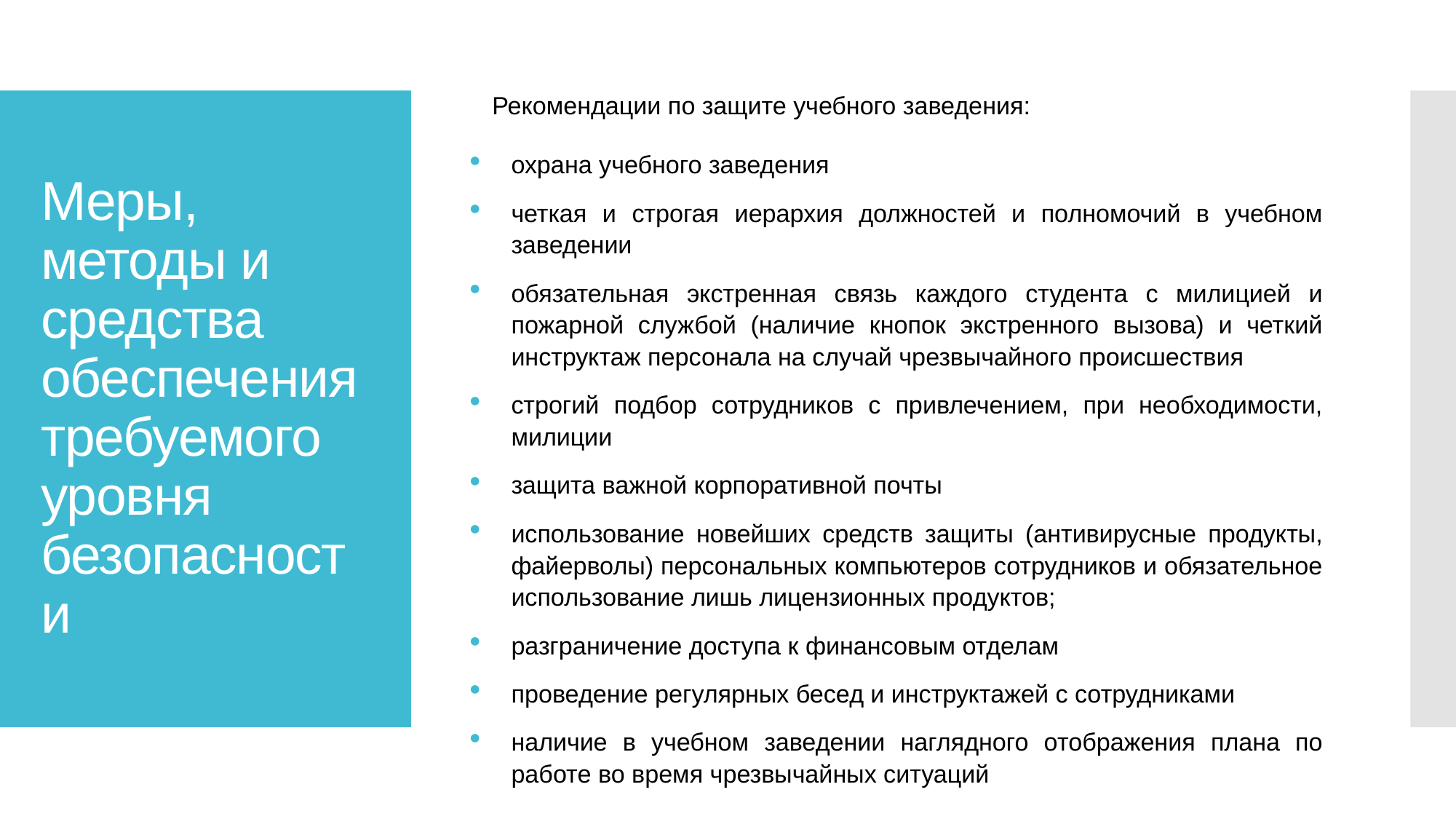

Рекомендации по защите учебного заведения:
охрана учебного заведения
четкая и строгая иерархия должностей и полномочий в учебном заведении
обязательная экстренная связь каждого студента с милицией и пожарной службой (наличие кнопок экстренного вызова) и четкий инструктаж персонала на случай чрезвычайного происшествия
строгий подбор сотрудников с привлечением, при необходимости, милиции
защита важной корпоративной почты
использование новейших средств защиты (антивирусные продукты, файерволы) персональных компьютеров сотрудников и обязательное использование лишь лицензионных продуктов;
разграничение доступа к финансовым отделам
проведение регулярных бесед и инструктажей с сотрудниками
наличие в учебном заведении наглядного отображения плана по работе во время чрезвычайных ситуаций

# Меры, методы и средства обеспечения требуемого уровня безопасности